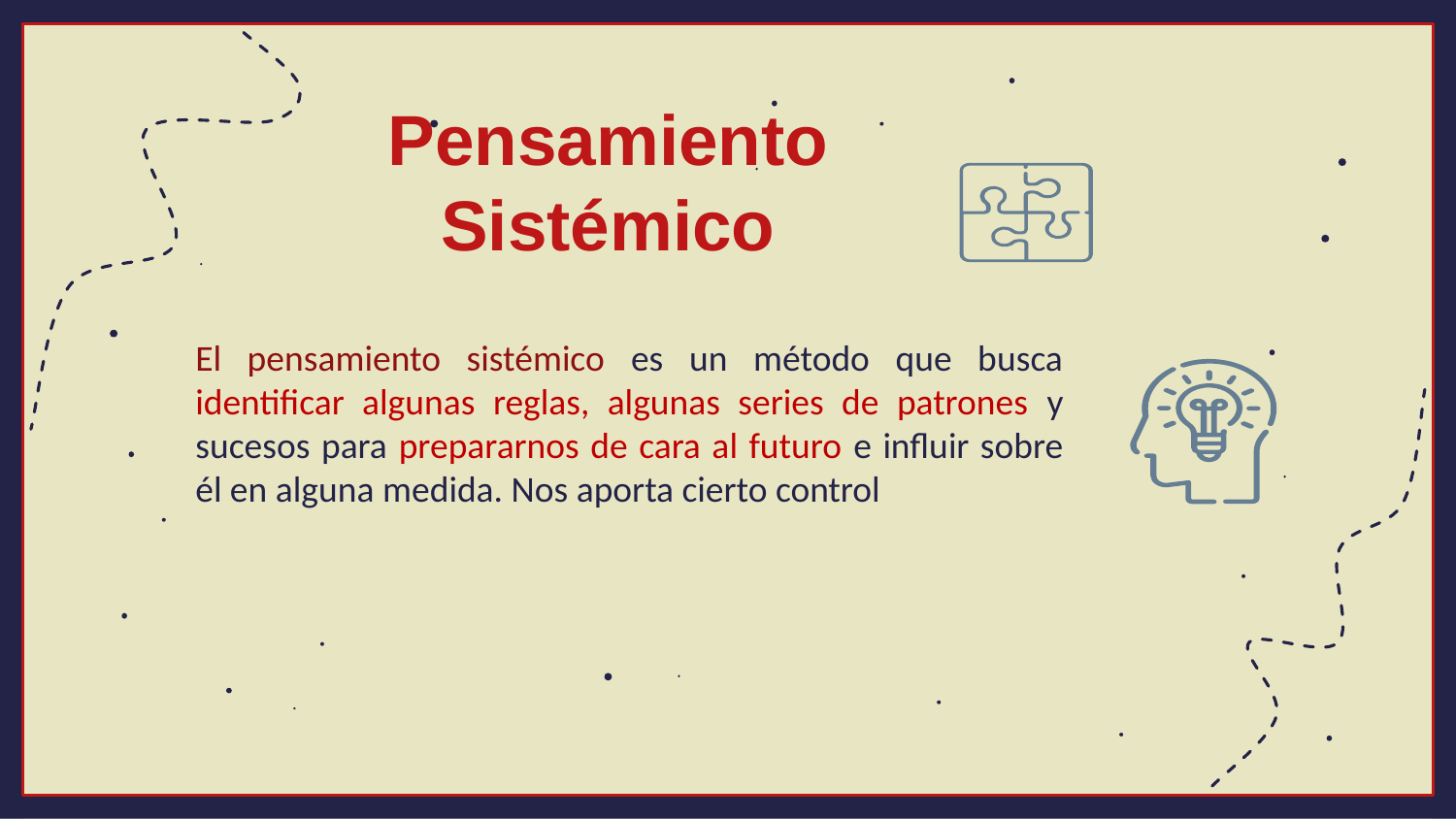

# Pensamiento Sistémico

El pensamiento sistémico es un método que busca identificar algunas reglas, algunas series de patrones y sucesos para prepararnos de cara al futuro e influir sobre él en alguna medida. Nos aporta cierto control